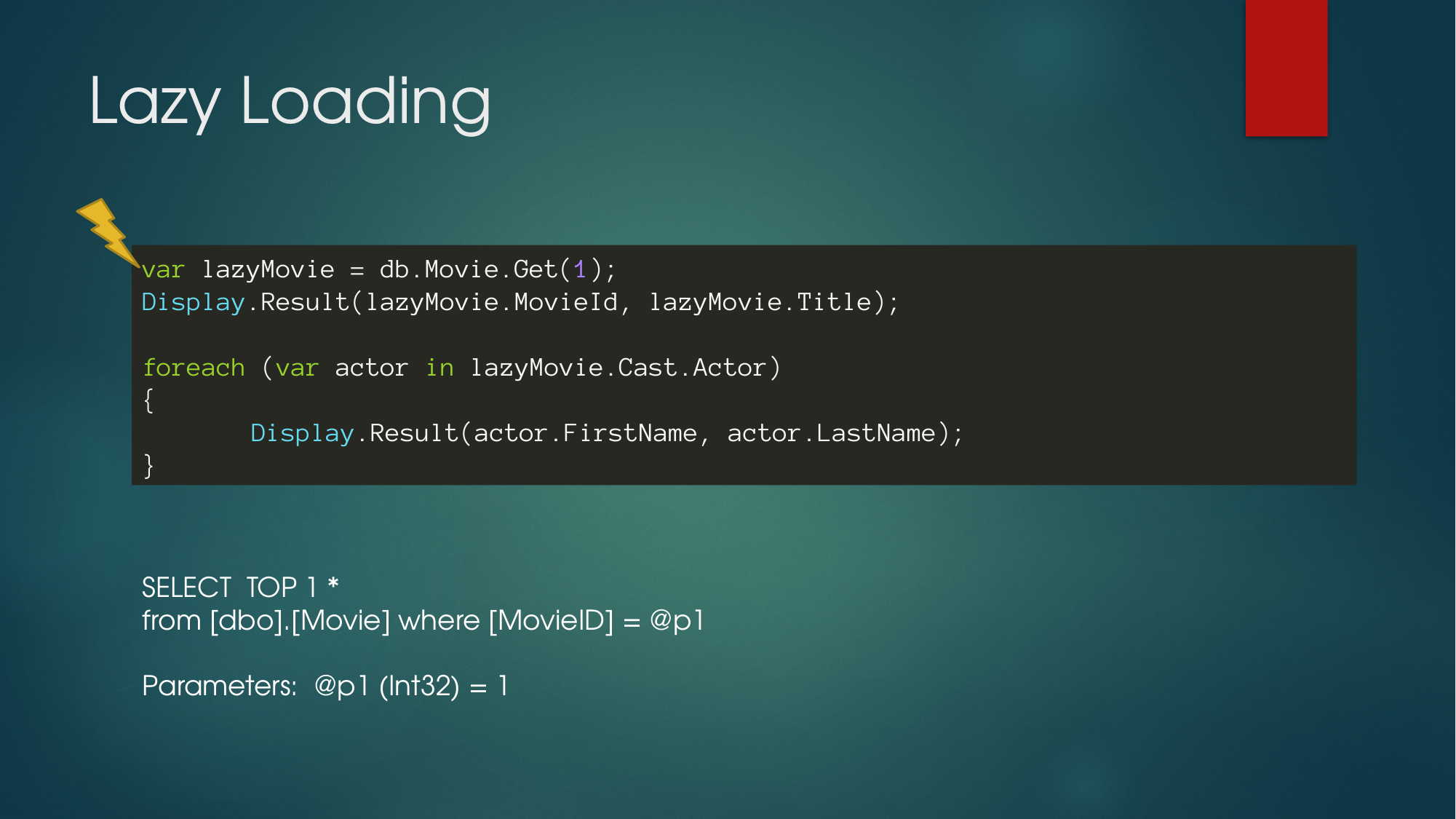

# Lazy Loading

var lazyMovie = db.Movie.Get(1);
Display.Result(lazyMovie.MovieId, lazyMovie.Title);

foreach (var actor in lazyMovie.Cast.Actor)
{
	Display.Result(actor.FirstName, actor.LastName);
}
SELECT  TOP 1 *
from [dbo].[Movie] where [MovieID] = @p1

Parameters:  @p1 (Int32) = 1